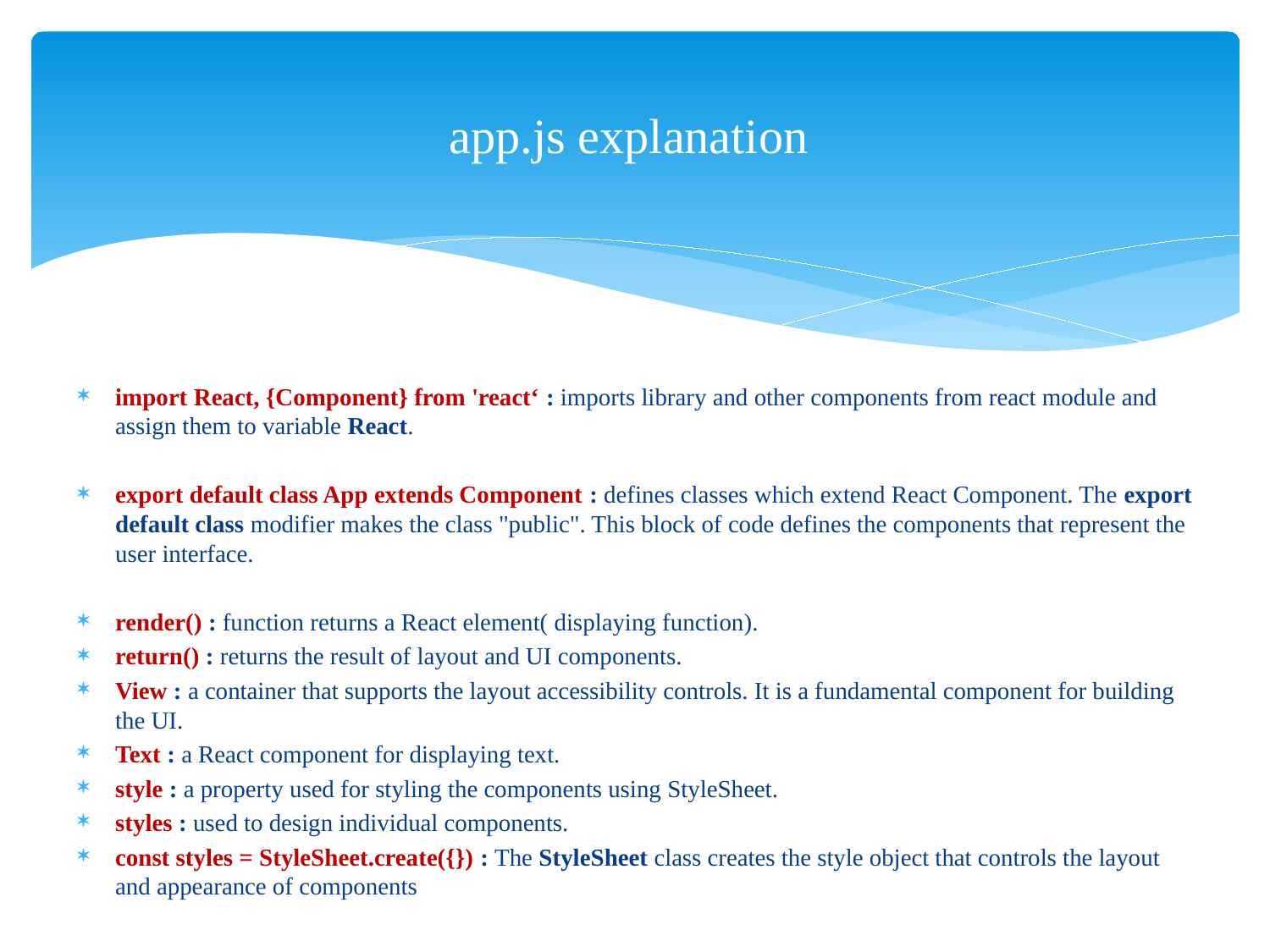

# app.js explanation

import React, {Component} from 'react‘ : imports library and other components from react module and assign them to variable React.

export default class App extends Component : defines classes which extend React Component. The export default class modifier makes the class "public". This block of code defines the components that represent the user interface.

render() : function returns a React element( displaying function).
return() : returns the result of layout and UI components.
View : a container that supports the layout accessibility controls. It is a fundamental component for building the UI.
Text : a React component for displaying text.
style : a property used for styling the components using StyleSheet.
styles : used to design individual components.
const styles = StyleSheet.create({}) : The StyleSheet class creates the style object that controls the layout and appearance of components